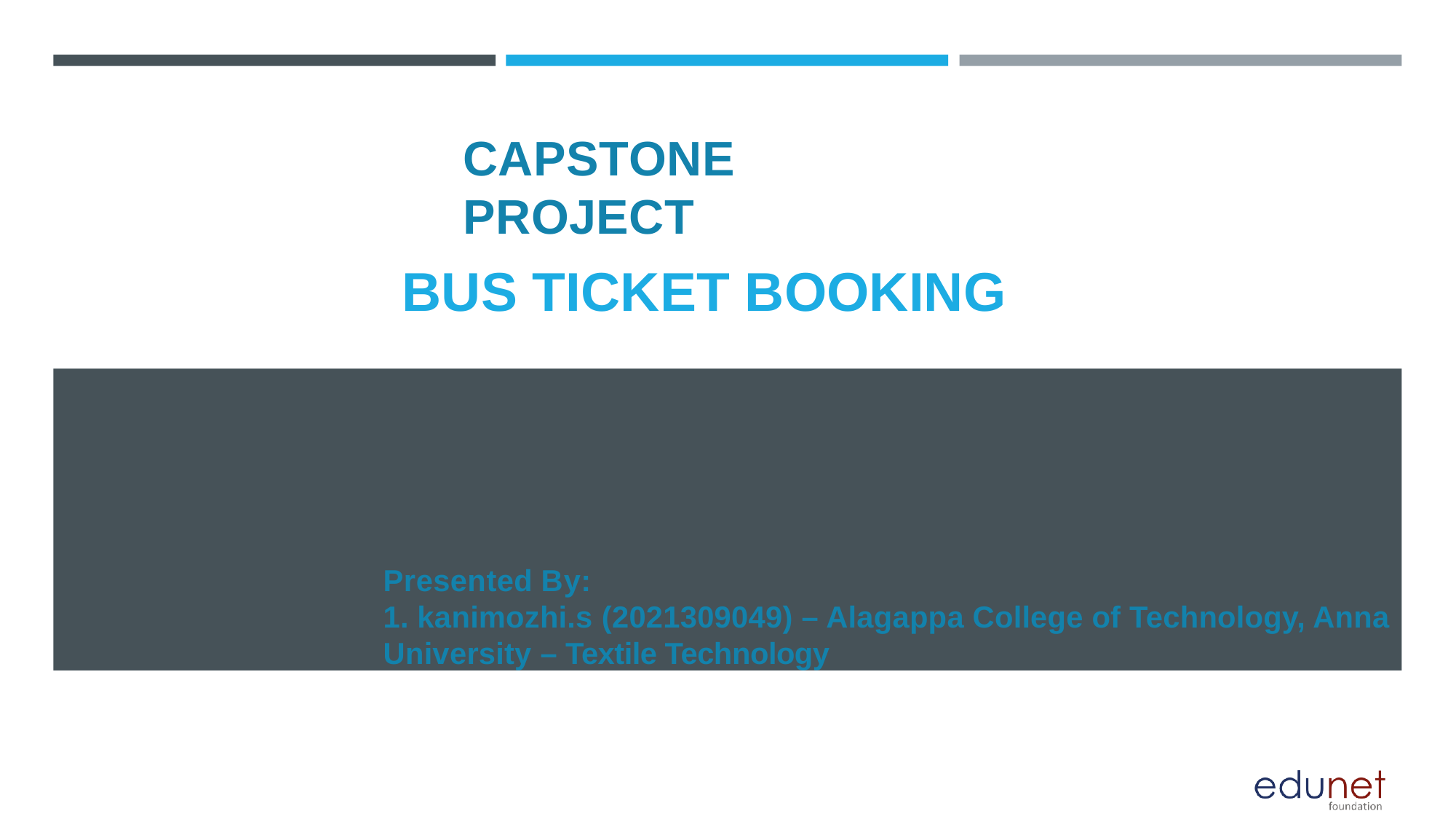

# CAPSTONE PROJECT
BUS TICKET BOOKING

Presented By:
1. kanimozhi.s (2021309049) – Alagappa College of Technology, Anna University – Textile Technology